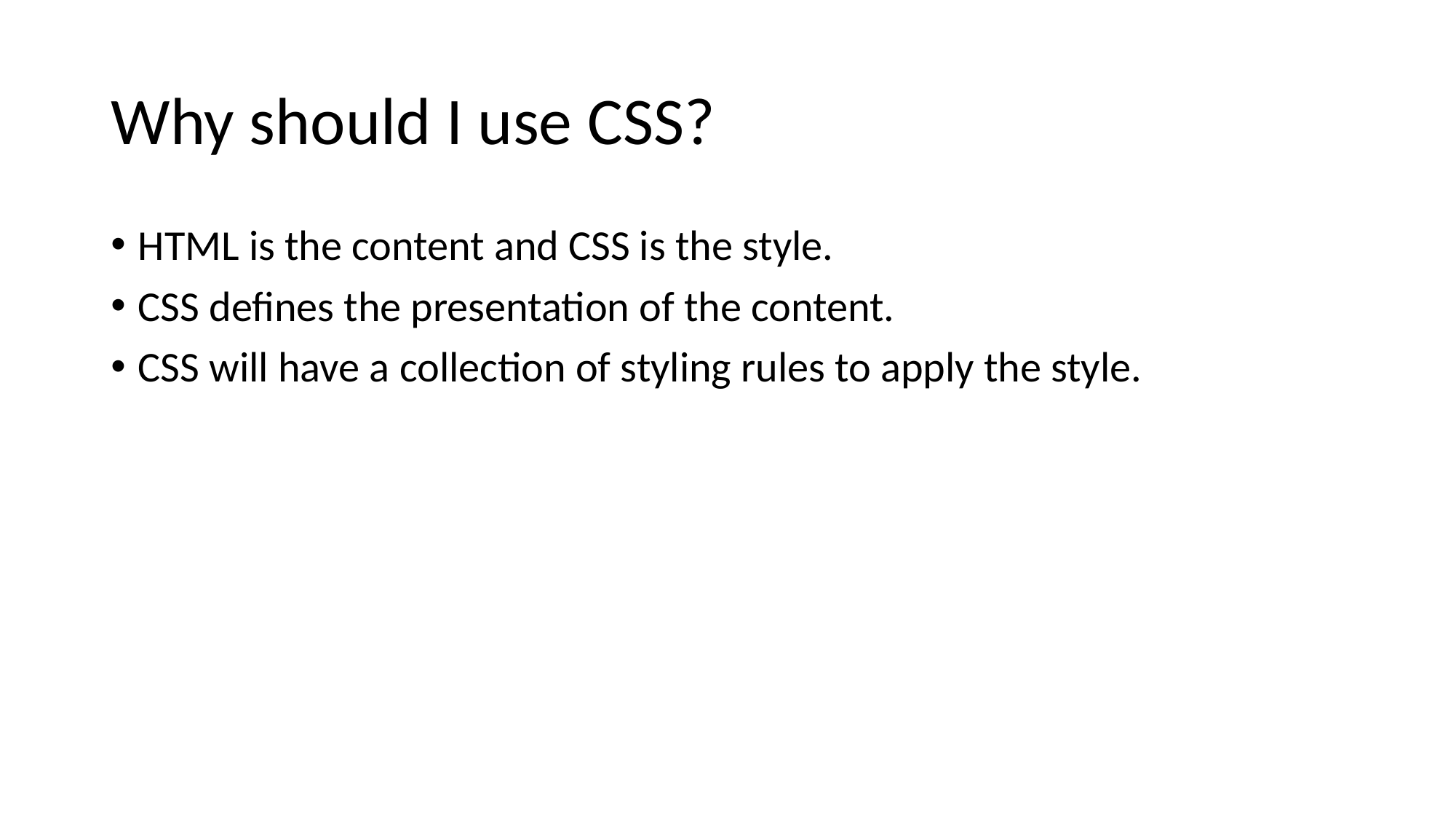

# Why should I use CSS?
HTML is the content and CSS is the style.
CSS defines the presentation of the content.
CSS will have a collection of styling rules to apply the style.